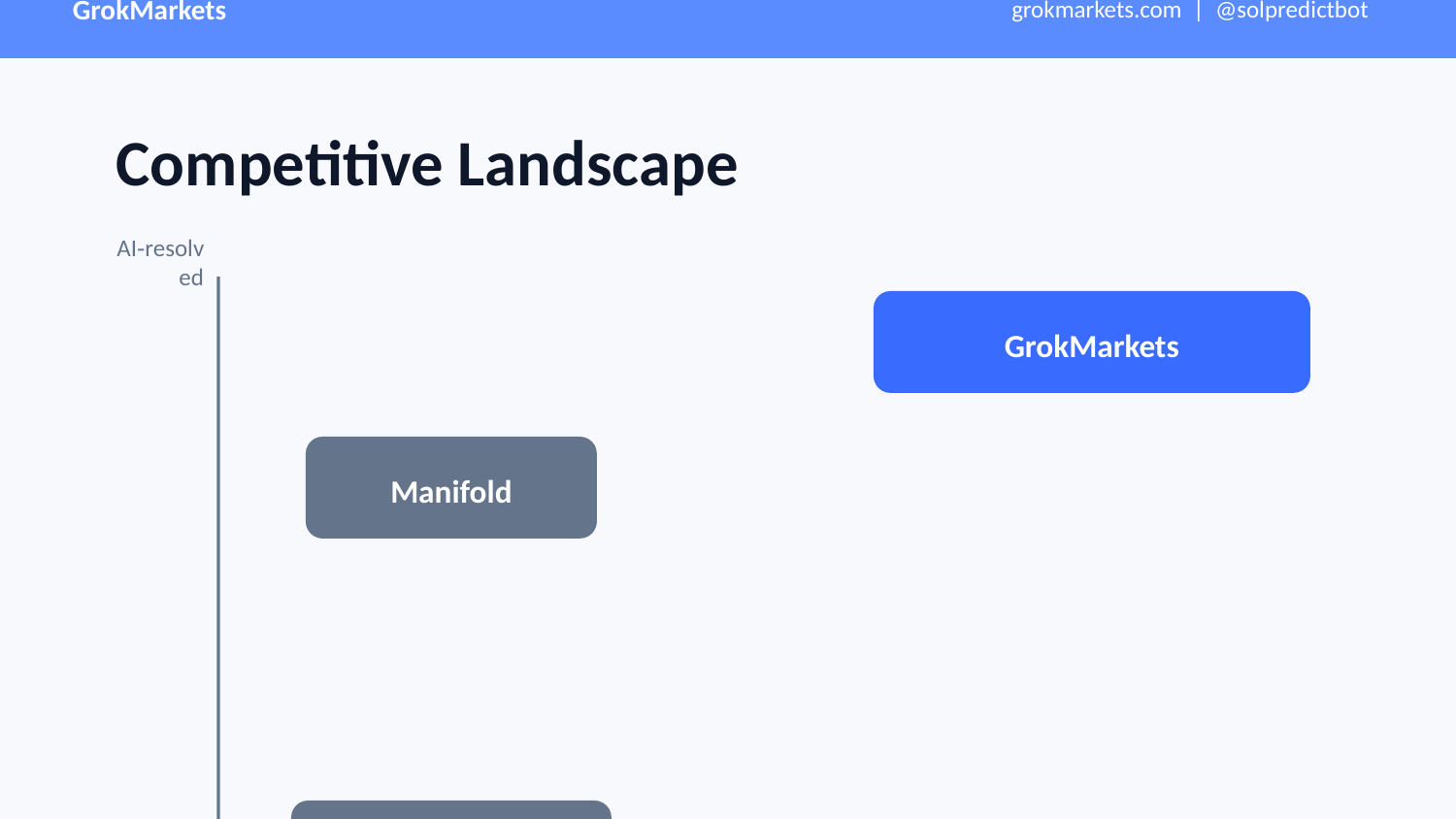

Competitive Landscape
AI‑resolved

GrokMarkets

Manifold

Polymarket
Manual

Site‑centric
Social‑native
The only AI‑resolved, Twitter‑native market protocol.